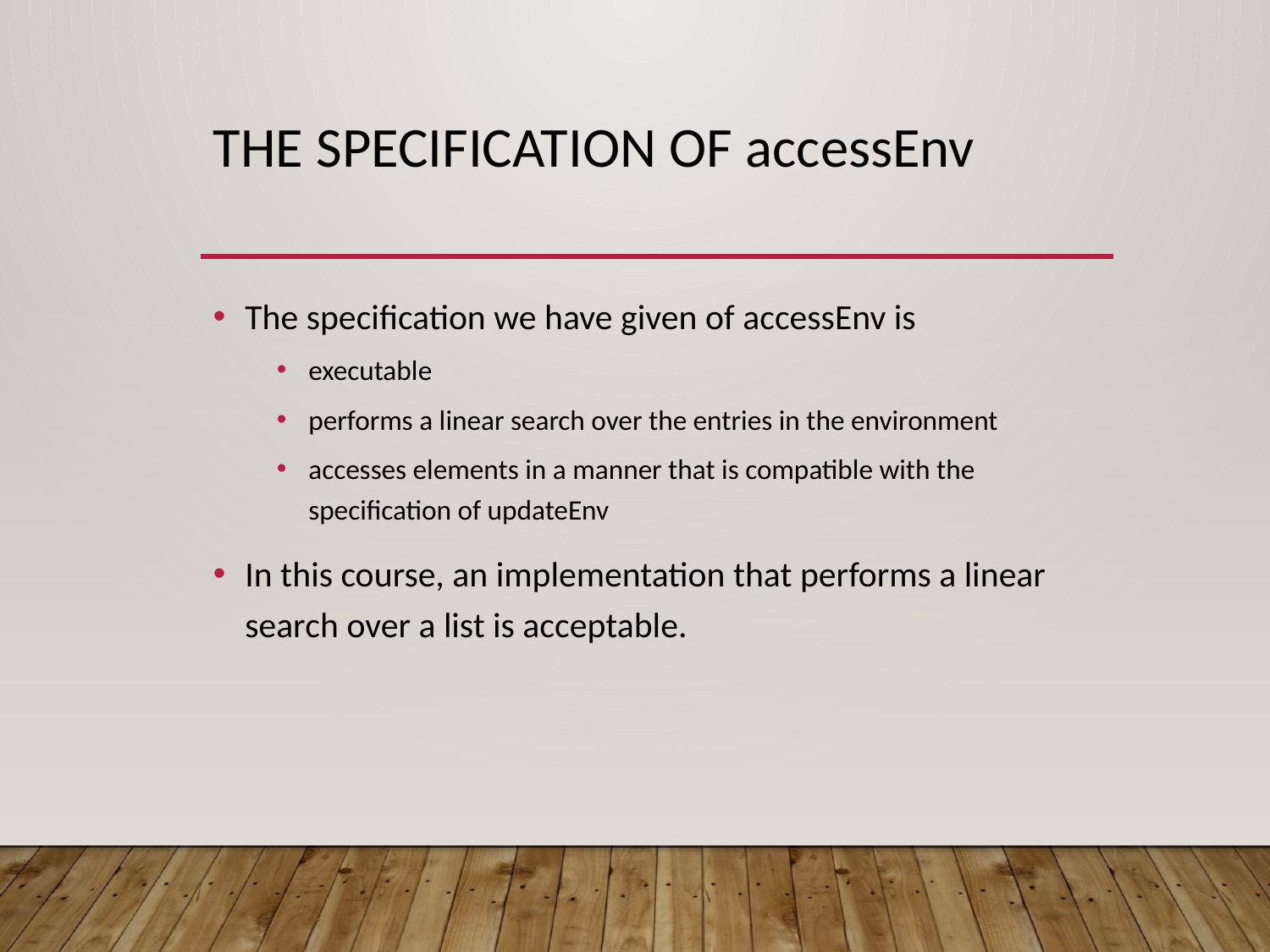

# The Specification of accessenv
The specification we have given of accessEnv is
executable
performs a linear search over the entries in the environment
accesses elements in a manner that is compatible with the specification of updateEnv
In this course, an implementation that performs a linear search over a list is acceptable.